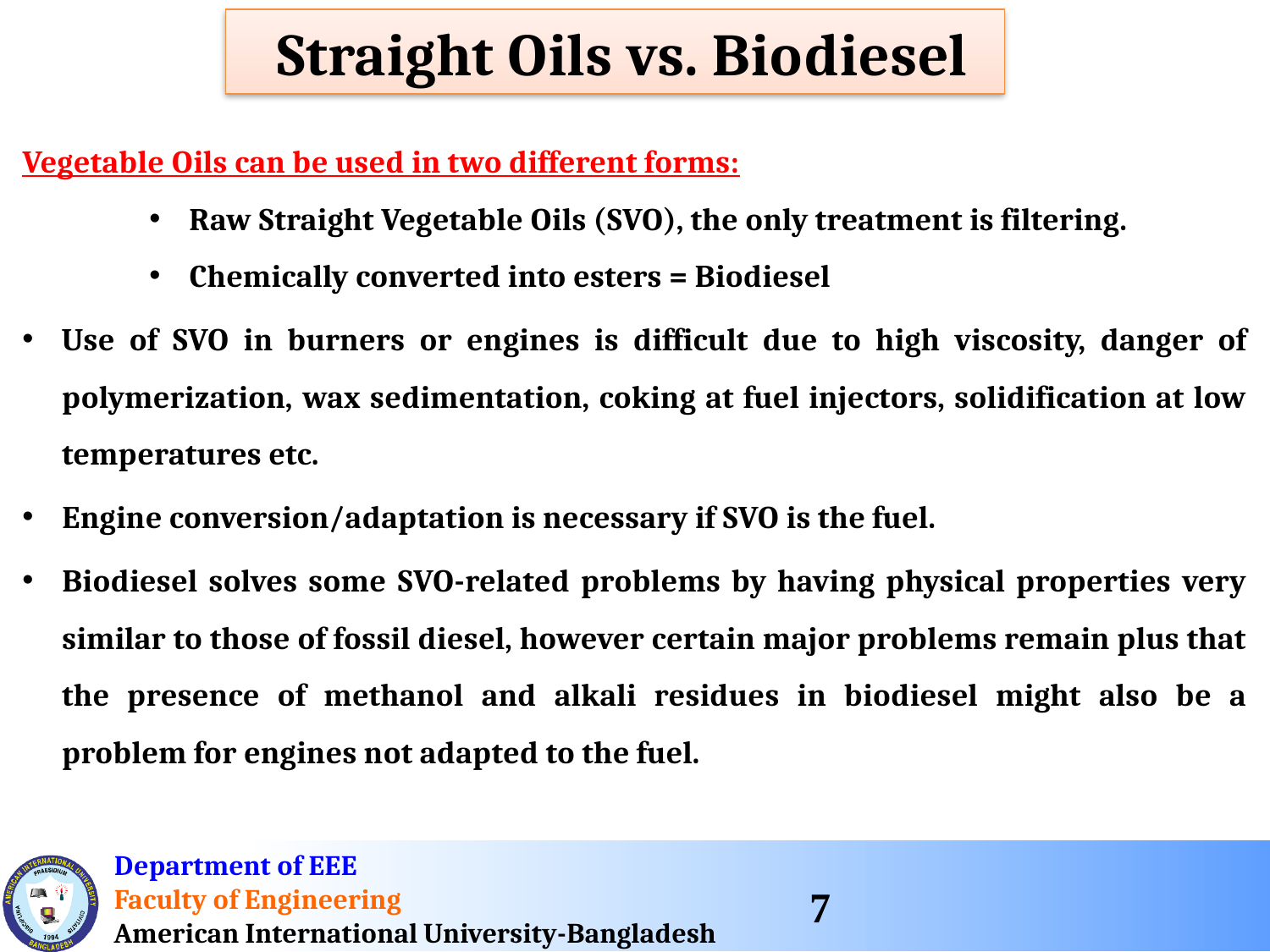

Straight Oils vs. Biodiesel
Vegetable Oils can be used in two different forms:
Raw Straight Vegetable Oils (SVO), the only treatment is filtering.
Chemically converted into esters = Biodiesel

Use of SVO in burners or engines is difficult due to high viscosity, danger of polymerization, wax sedimentation, coking at fuel injectors, solidification at low temperatures etc.

Engine conversion/adaptation is necessary if SVO is the fuel.

Biodiesel solves some SVO-related problems by having physical properties very similar to those of fossil diesel, however certain major problems remain plus that the presence of methanol and alkali residues in biodiesel might also be a problem for engines not adapted to the fuel.
7